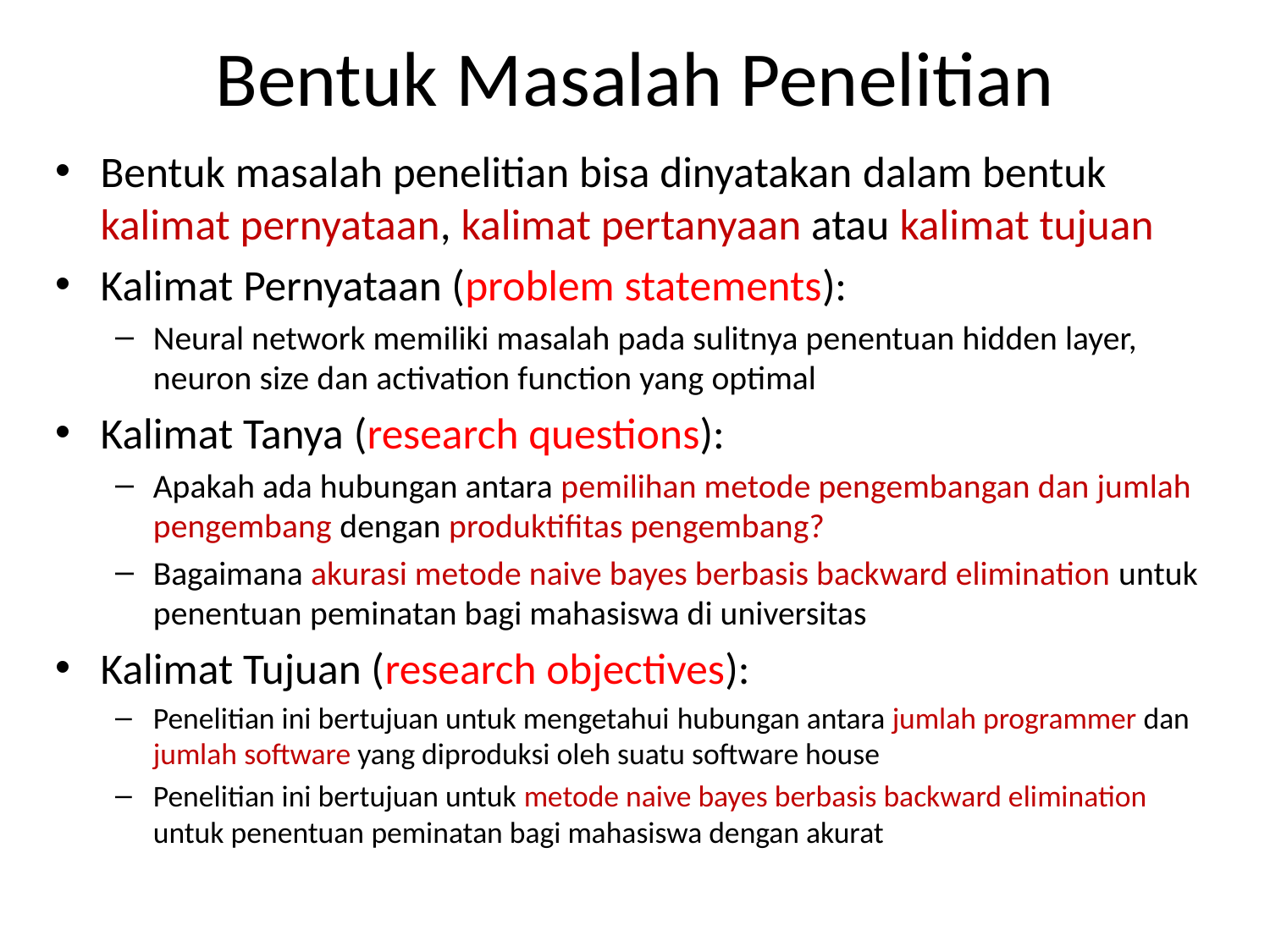

# Bentuk Masalah Penelitian
Bentuk masalah penelitian bisa dinyatakan dalam bentuk kalimat pernyataan, kalimat pertanyaan atau kalimat tujuan
Kalimat Pernyataan (problem statements):
Neural network memiliki masalah pada sulitnya penentuan hidden layer, neuron size dan activation function yang optimal
Kalimat Tanya (research questions):
Apakah ada hubungan antara pemilihan metode pengembangan dan jumlah pengembang dengan produktifitas pengembang?
Bagaimana akurasi metode naive bayes berbasis backward elimination untuk penentuan peminatan bagi mahasiswa di universitas
Kalimat Tujuan (research objectives):
Penelitian ini bertujuan untuk mengetahui hubungan antara jumlah programmer dan jumlah software yang diproduksi oleh suatu software house
Penelitian ini bertujuan untuk metode naive bayes berbasis backward elimination untuk penentuan peminatan bagi mahasiswa dengan akurat